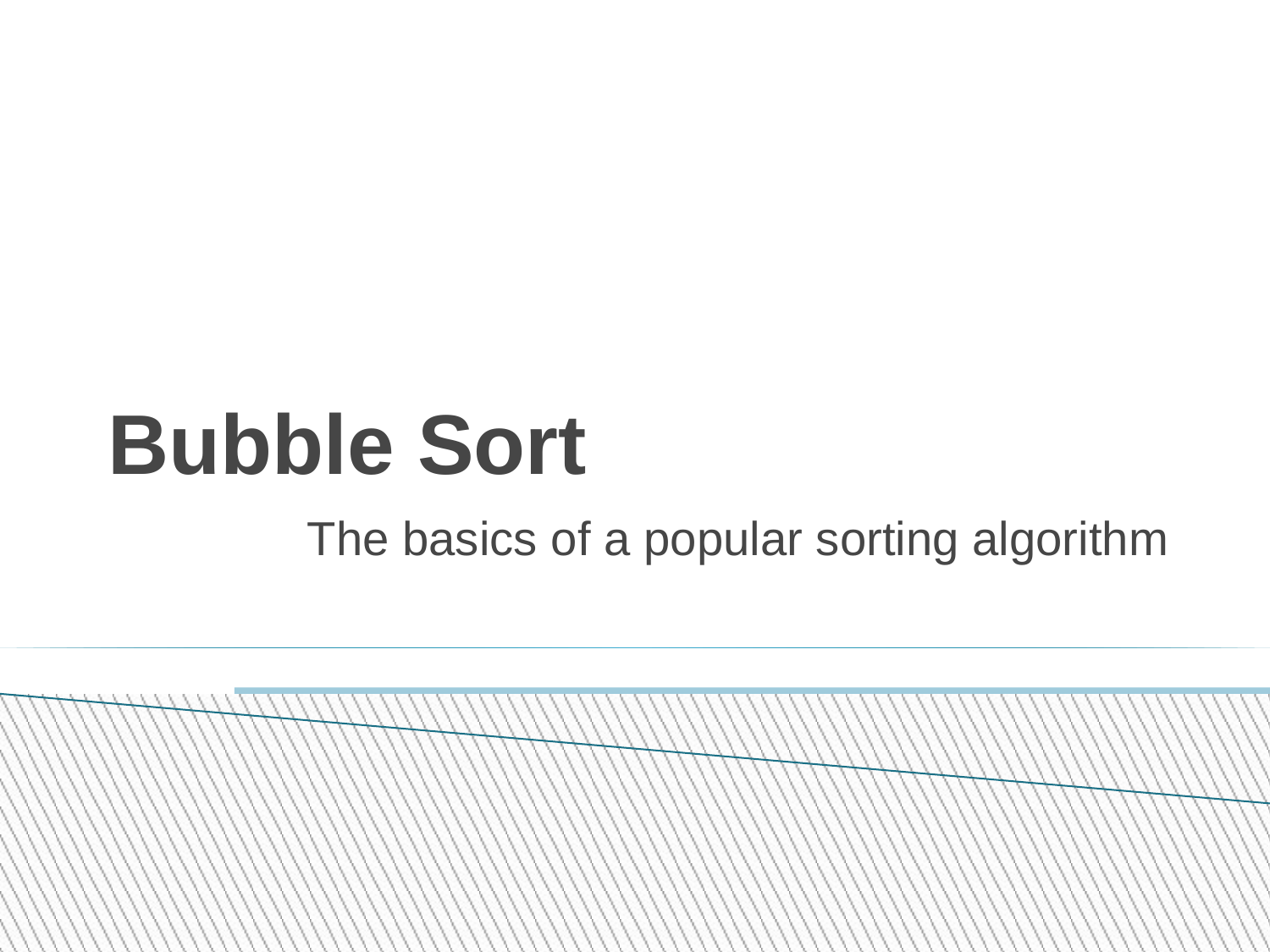

Bubble Sort
The basics of a popular sorting algorithm